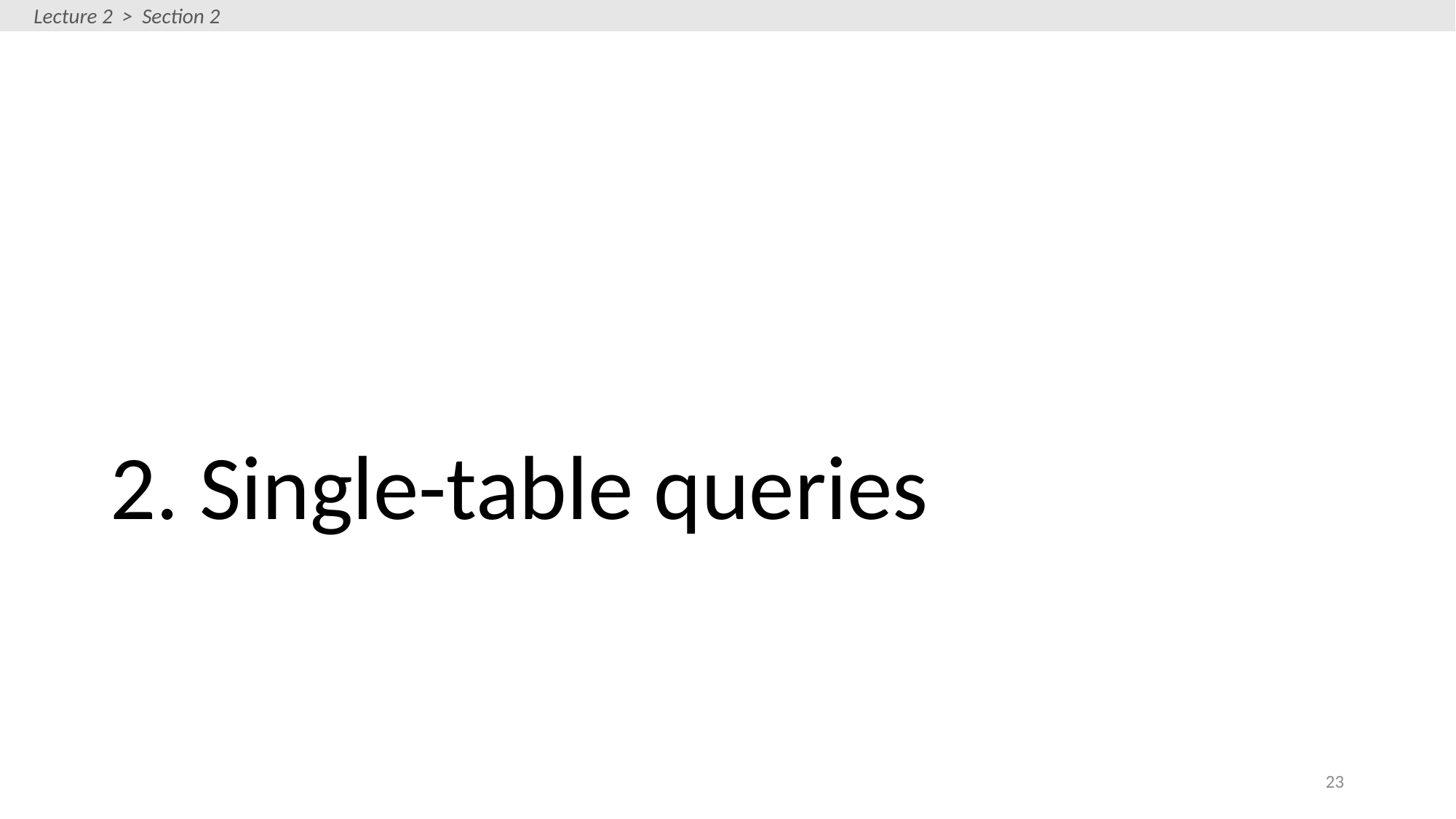

Lecture 2  >  Section 2
# 2. Single-table queries
23